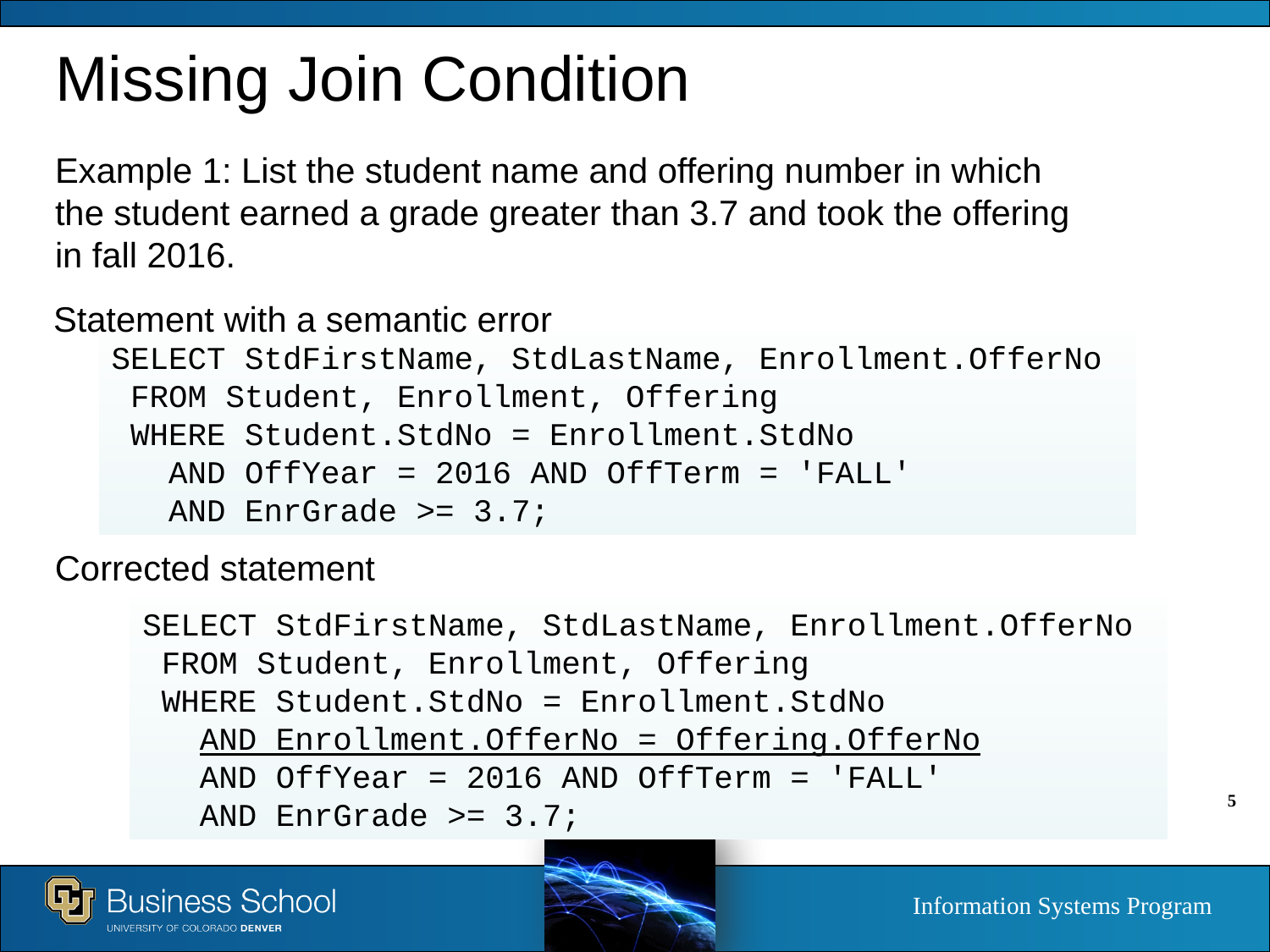

# Missing Join Condition
Example 1: List the student name and offering number in which the student earned a grade greater than 3.7 and took the offering in fall 2016.
Statement with a semantic error
SELECT StdFirstName, StdLastName, Enrollment.OfferNo
 FROM Student, Enrollment, Offering
 WHERE Student.StdNo = Enrollment.StdNo
   AND OffYear = 2016 AND OffTerm = 'FALL'
   AND EnrGrade >= 3.7;
Corrected statement
SELECT StdFirstName, StdLastName, Enrollment.OfferNo
 FROM Student, Enrollment, Offering
 WHERE Student.StdNo = Enrollment.StdNo
   AND Enrollment.OfferNo = Offering.OfferNo
   AND OffYear = 2016 AND OffTerm = 'FALL'
   AND EnrGrade >= 3.7;